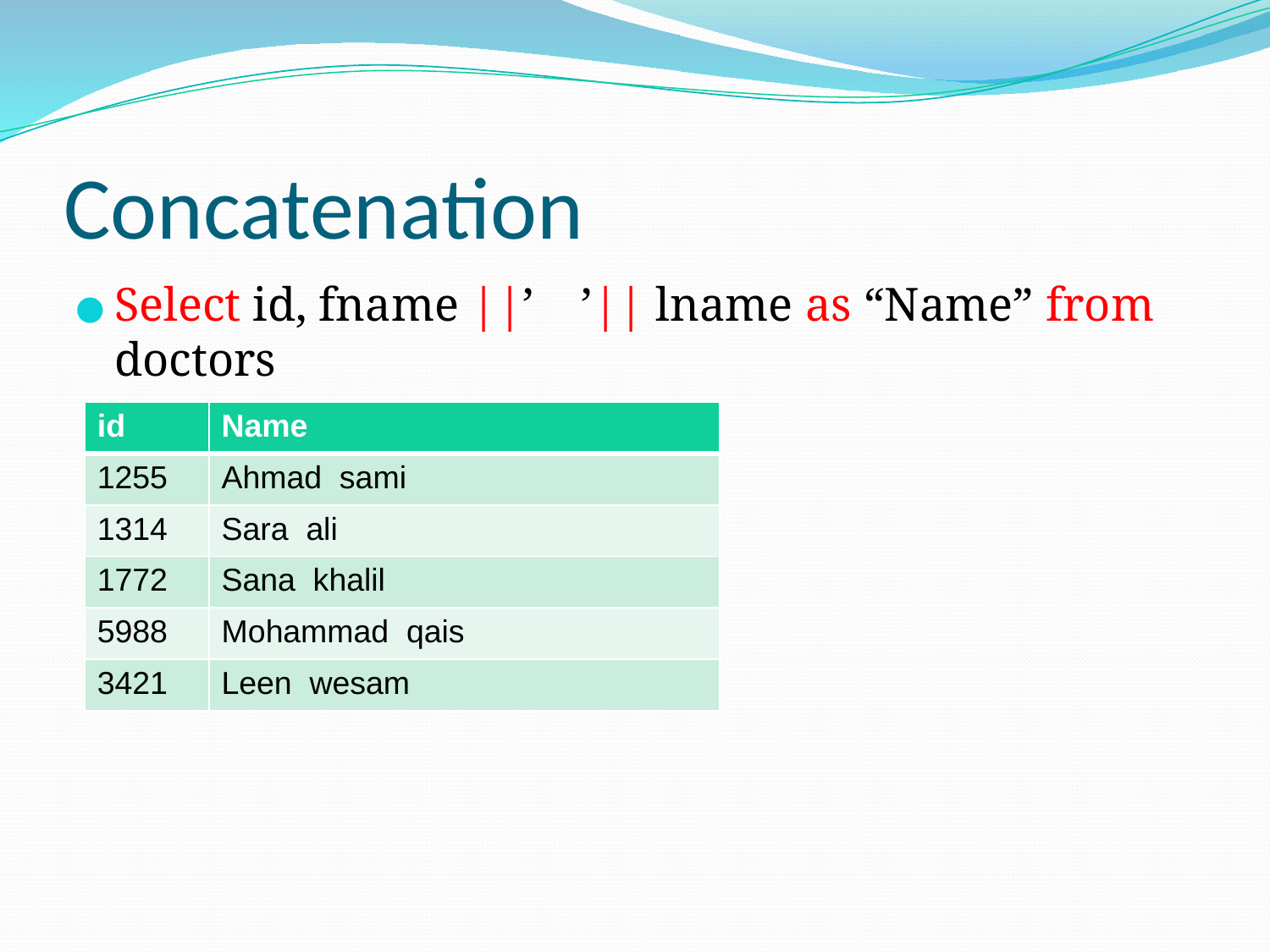

# Concatenation
Select id, fname ||’    ’|| lname as “Name” from doctors
| id | Name |
| --- | --- |
| 1255 | Ahmad sami |
| 1314 | Sara ali |
| 1772 | Sana khalil |
| 5988 | Mohammad qais |
| 3421 | Leen wesam |